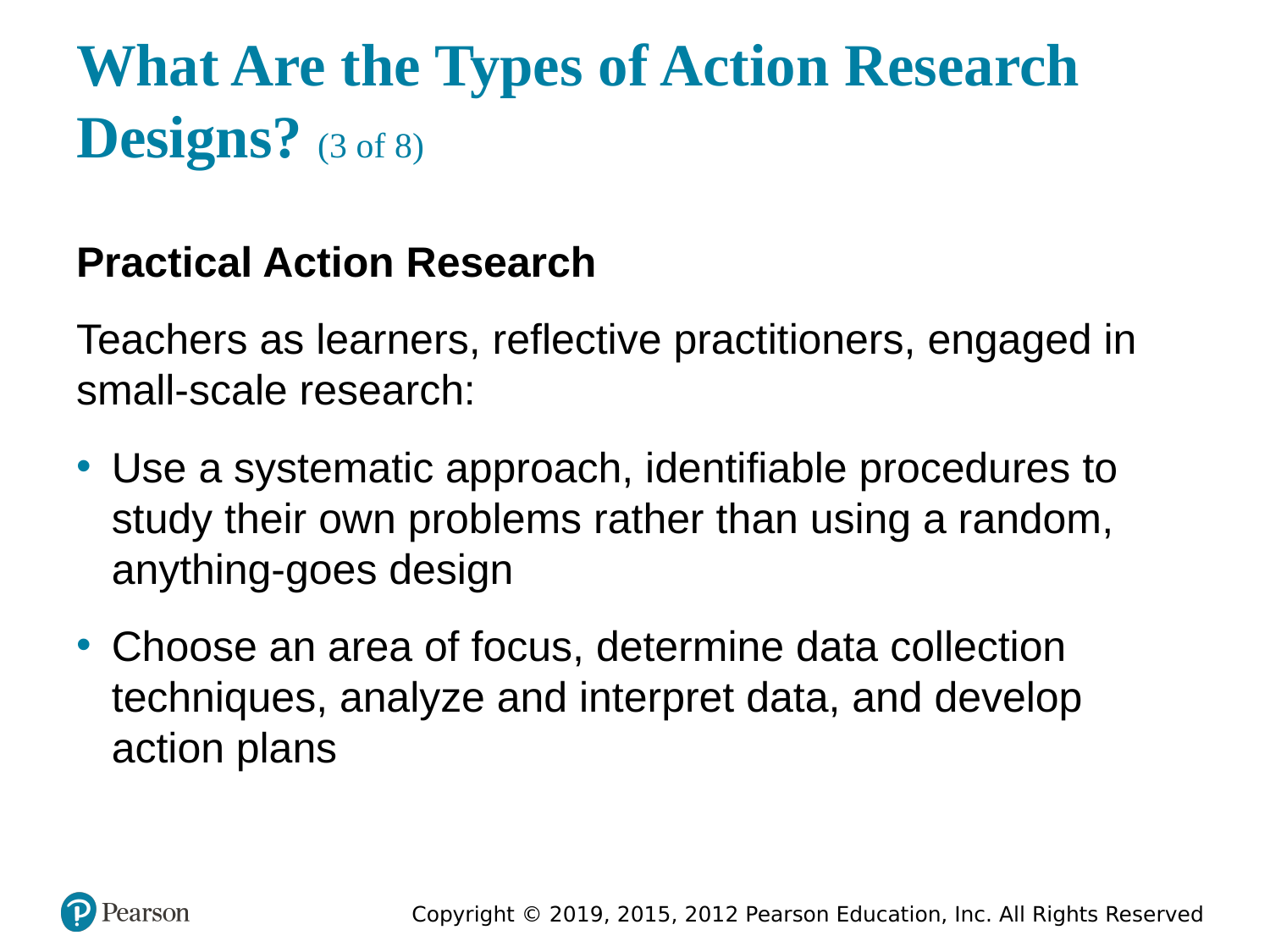

# What Are the Types of Action Research Designs? (3 of 8)
Practical Action Research
Teachers as learners, reflective practitioners, engaged in small-scale research:
Use a systematic approach, identifiable procedures to study their own problems rather than using a random, anything-goes design
Choose an area of focus, determine data collection techniques, analyze and interpret data, and develop action plans